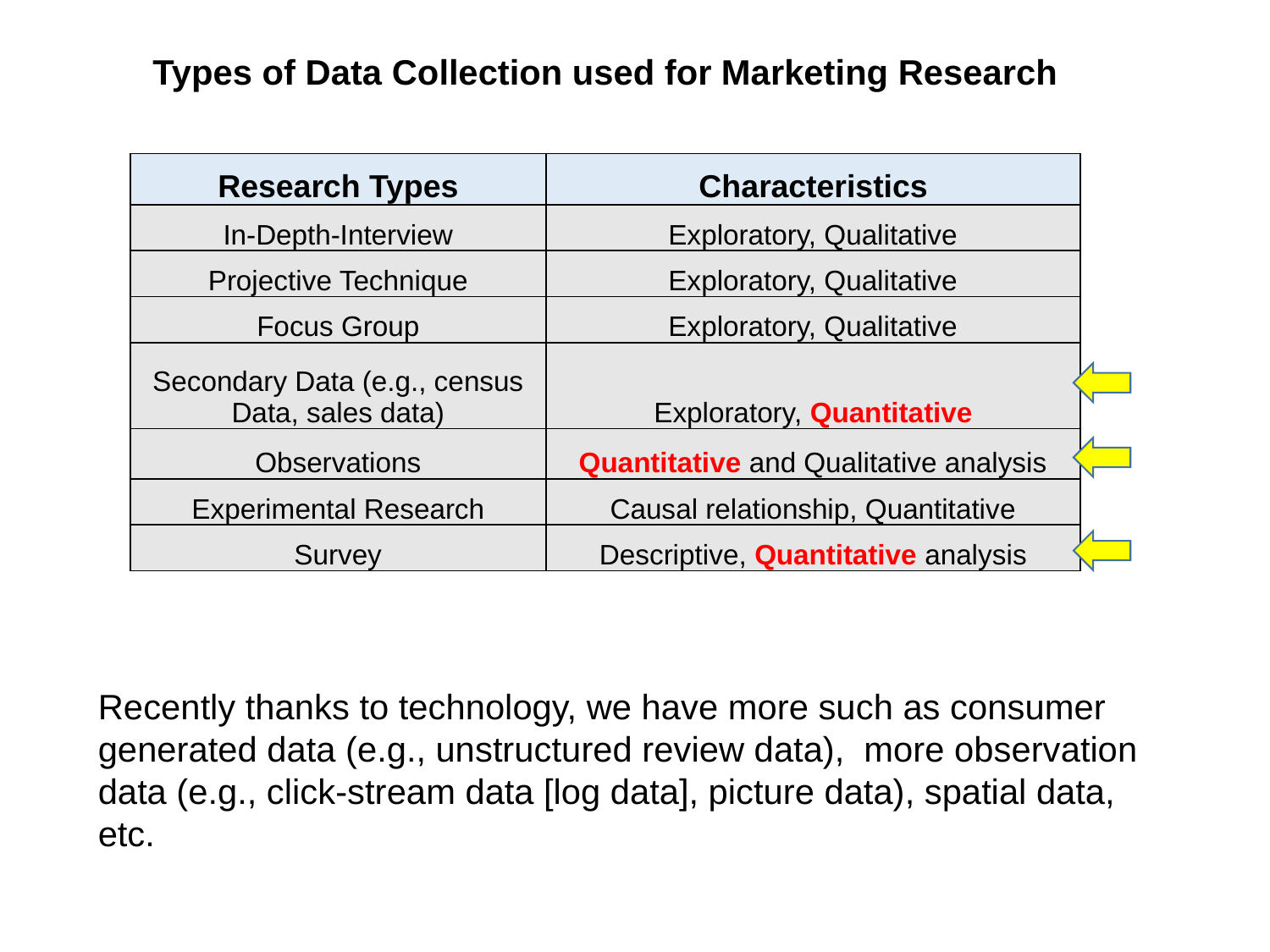

Types of Data Collection used for Marketing Research
| Research Types | Characteristics |
| --- | --- |
| In-Depth-Interview | Exploratory, Qualitative |
| Projective Technique | Exploratory, Qualitative |
| Focus Group | Exploratory, Qualitative |
| Secondary Data (e.g., census Data, sales data) | Exploratory, Quantitative |
| Observations | Quantitative and Qualitative analysis |
| Experimental Research | Causal relationship, Quantitative |
| Survey | Descriptive, Quantitative analysis |

Recently thanks to technology, we have more such as consumer generated data (e.g., unstructured review data),  more observation data (e.g., click-stream data [log data], picture data), spatial data, etc.